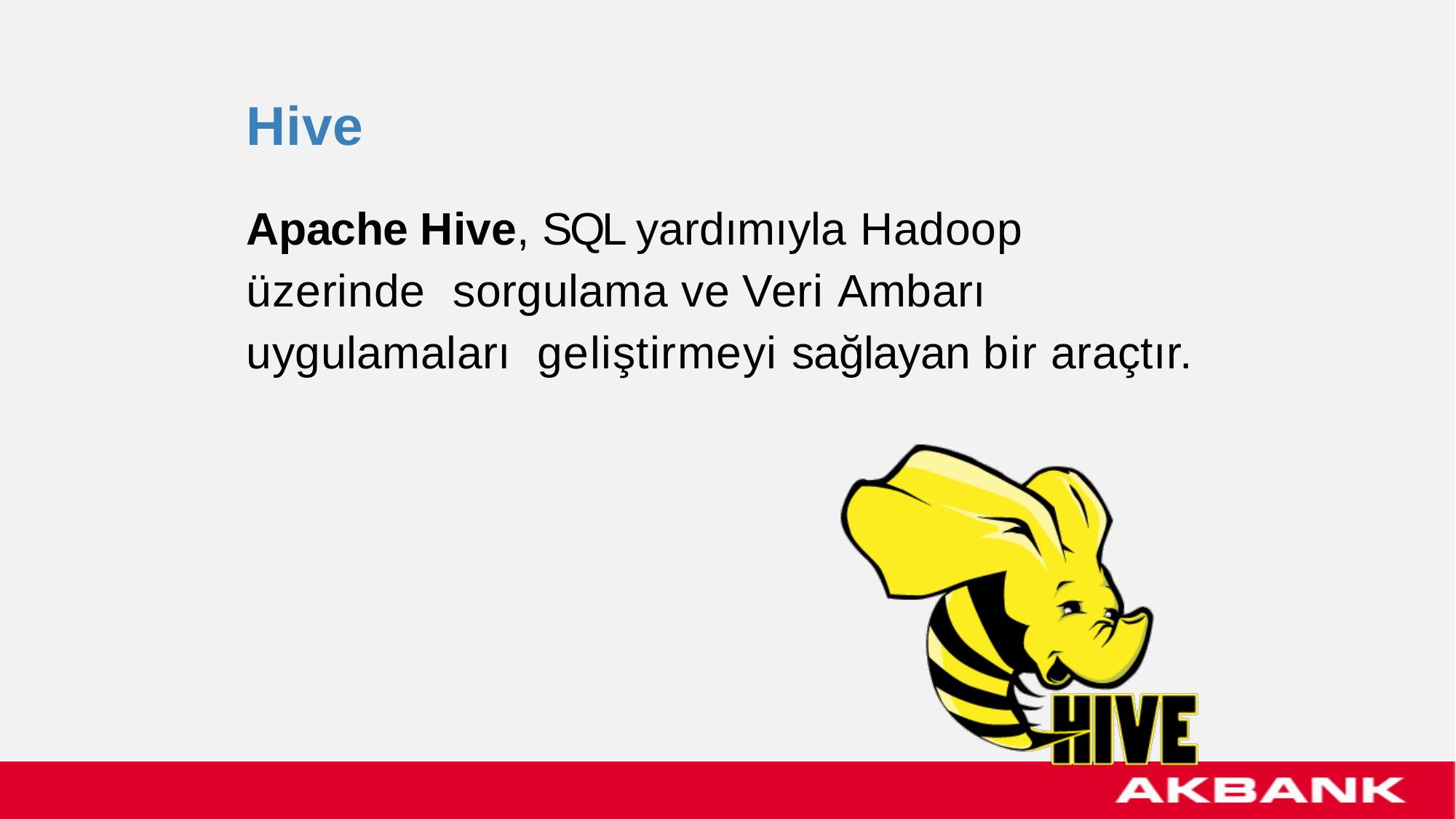

Hive
Apache Hive, SQL yardımıyla Hadoop üzerinde  sorgulama ve Veri Ambarı uygulamaları  geliştirmeyi sağlayan bir araçtır.